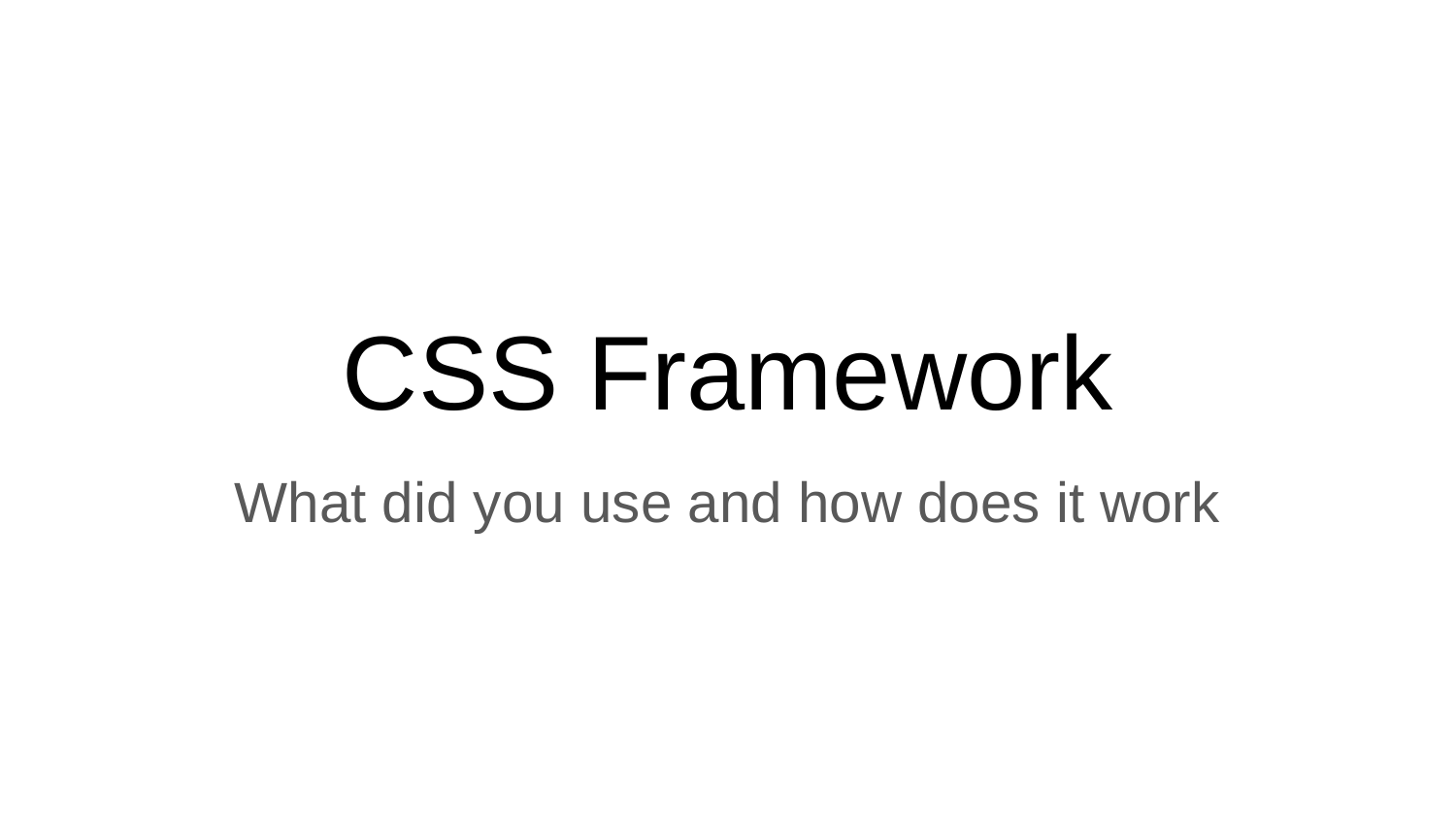

# CSS Framework
What did you use and how does it work